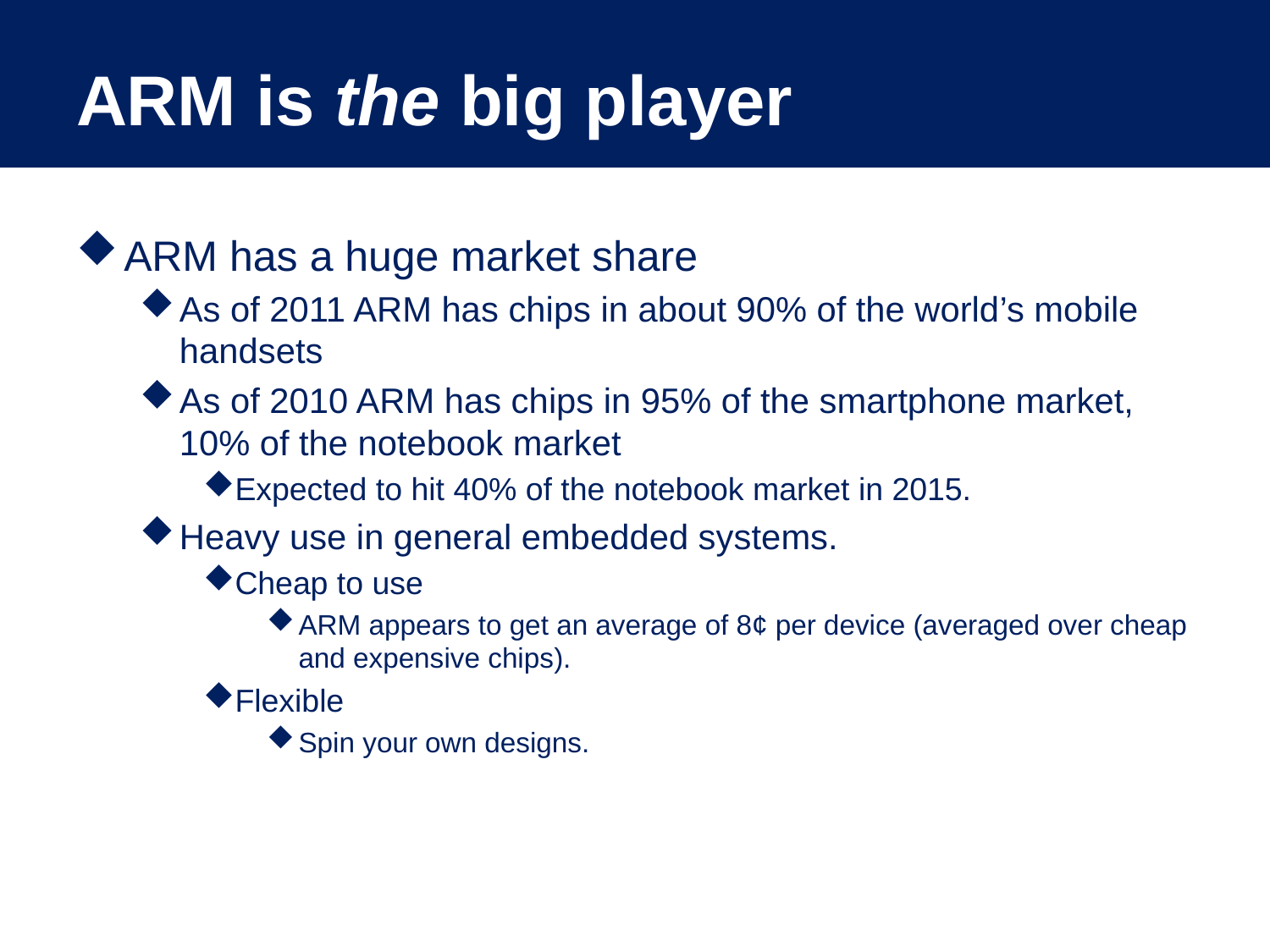

# ARM is the big player
ARM has a huge market share
As of 2011 ARM has chips in about 90% of the world’s mobile handsets
As of 2010 ARM has chips in 95% of the smartphone market, 10% of the notebook market
Expected to hit 40% of the notebook market in 2015.
Heavy use in general embedded systems.
Cheap to use
ARM appears to get an average of 8¢ per device (averaged over cheap and expensive chips).
Flexible
Spin your own designs.